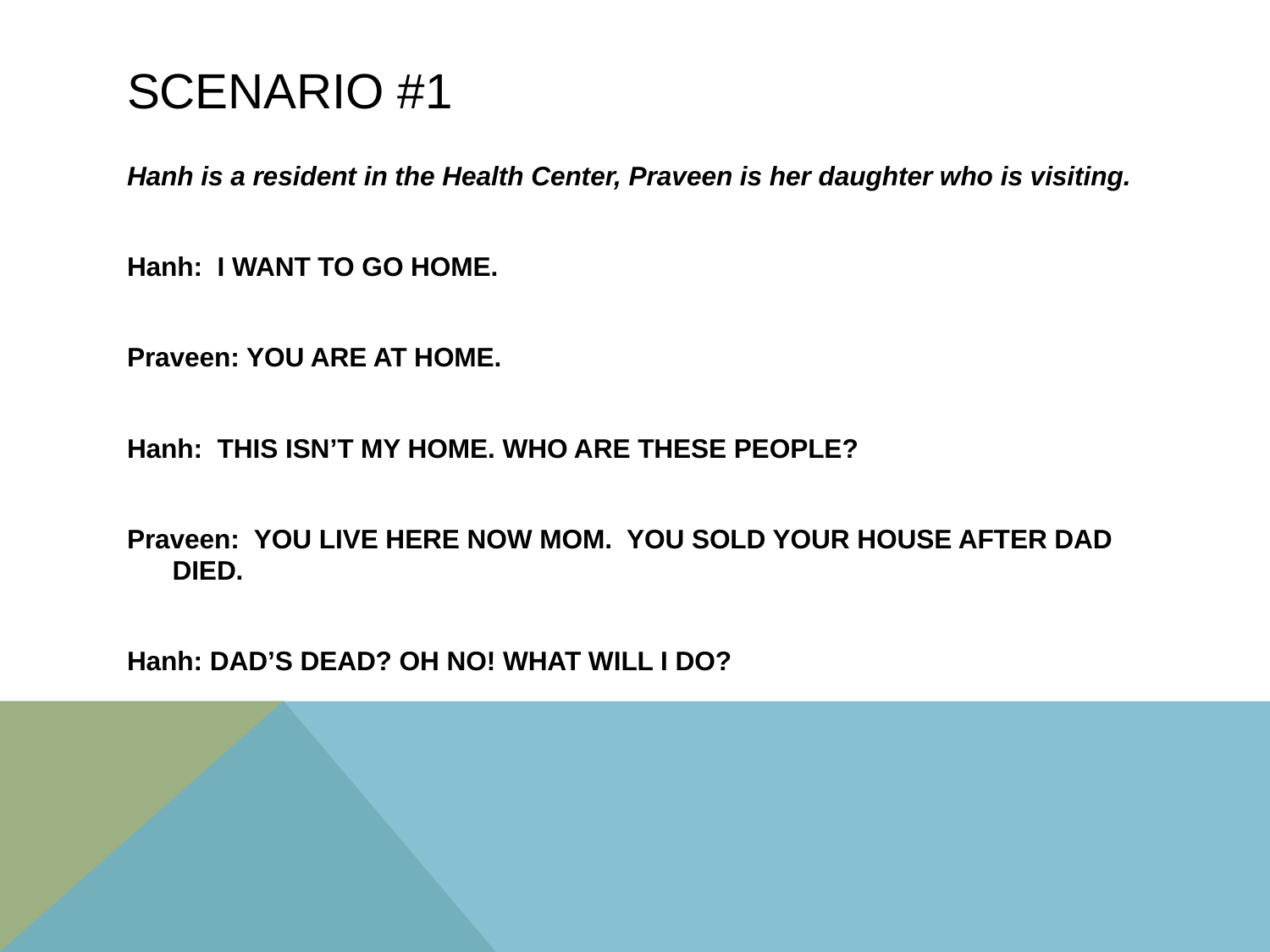

# Scenario #1
Hanh is a resident in the Health Center, Praveen is her daughter who is visiting.

Hanh:  I WANT TO GO HOME.

Praveen: YOU ARE AT HOME.

Hanh:  THIS ISN’T MY HOME. WHO ARE THESE PEOPLE?

Praveen:  YOU LIVE HERE NOW MOM.  YOU SOLD YOUR HOUSE AFTER DAD DIED.

Hanh: DAD’S DEAD? OH NO! WHAT WILL I DO?